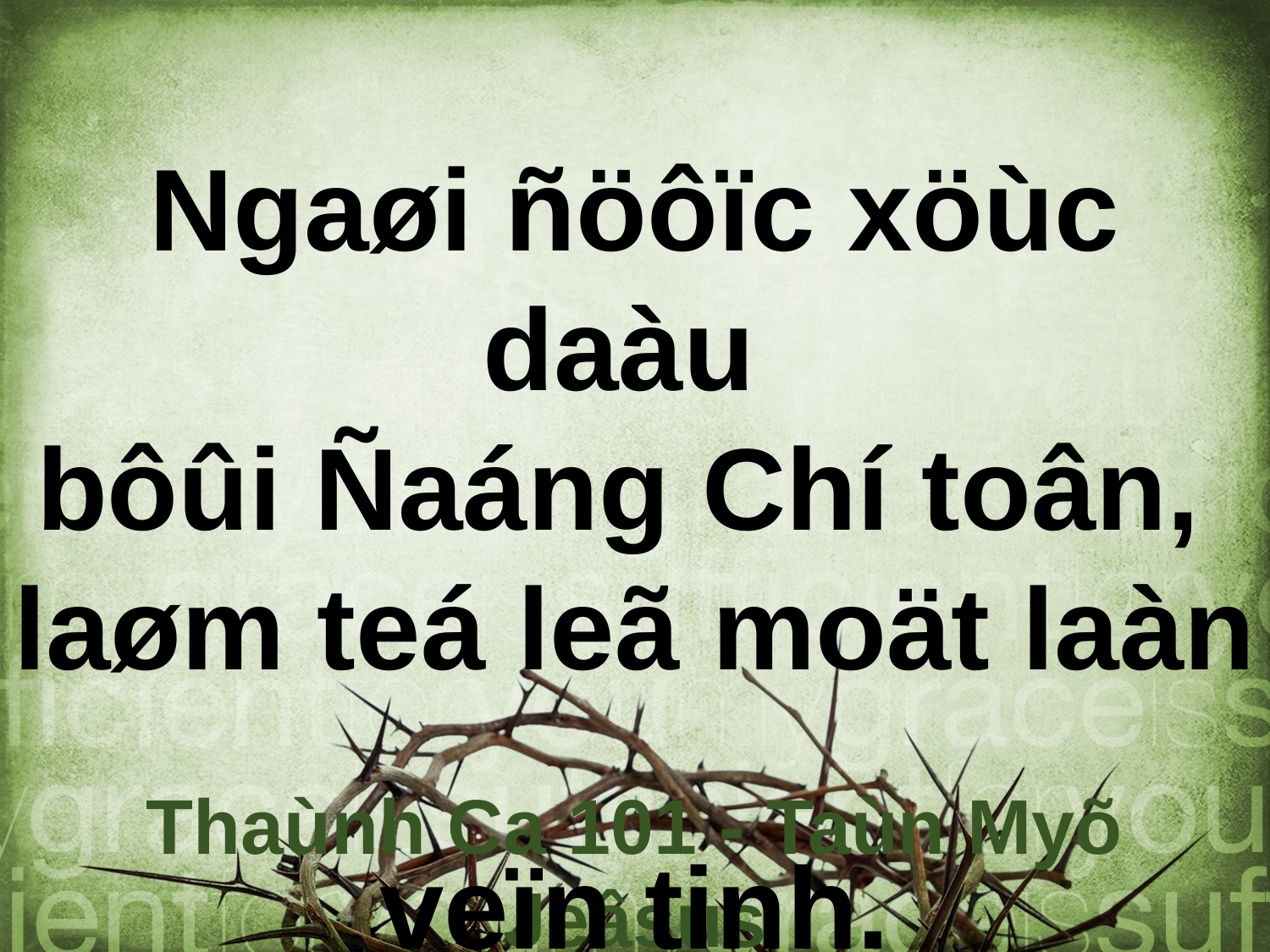

Ngaøi ñöôïc xöùc daàu
bôûi Ñaáng Chí toân,
laøm teá leã moät laàn
veïn tinh.
Thaùnh Ca 101 - Taùn Myõ Jeâsus